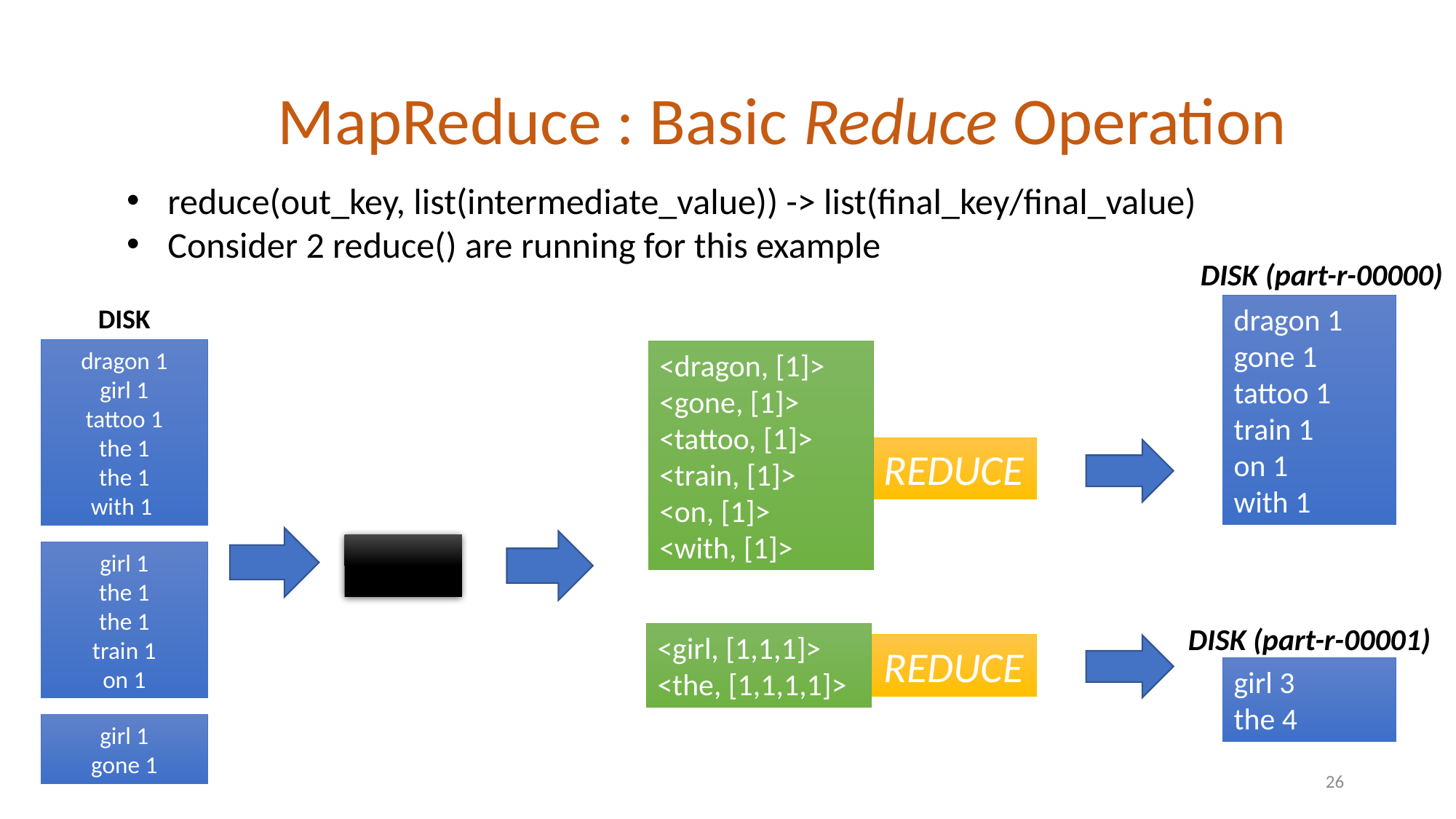

# MapReduce : Basic Reduce Operation
reduce(out_key, list(intermediate_value)) -> list(final_key/final_value)
Consider 2 reduce() are running for this example
DISK (part-r-00000)
dragon 1
gone 1
tattoo 1
train 1
on 1
with 1
DISK
dragon 1
girl 1
tattoo 1
the 1
the 1
with 1
<dragon, [1]>
<gone, [1]>
<tattoo, [1]>
<train, [1]>
<on, [1]>
<with, [1]>
REDUCE

girl 1
the 1
the 1
train 1
on 1
DISK (part-r-00001)
<girl, [1,1,1]>
<the, [1,1,1,1]>
REDUCE

girl 3
the 4
girl 1
gone 1
26